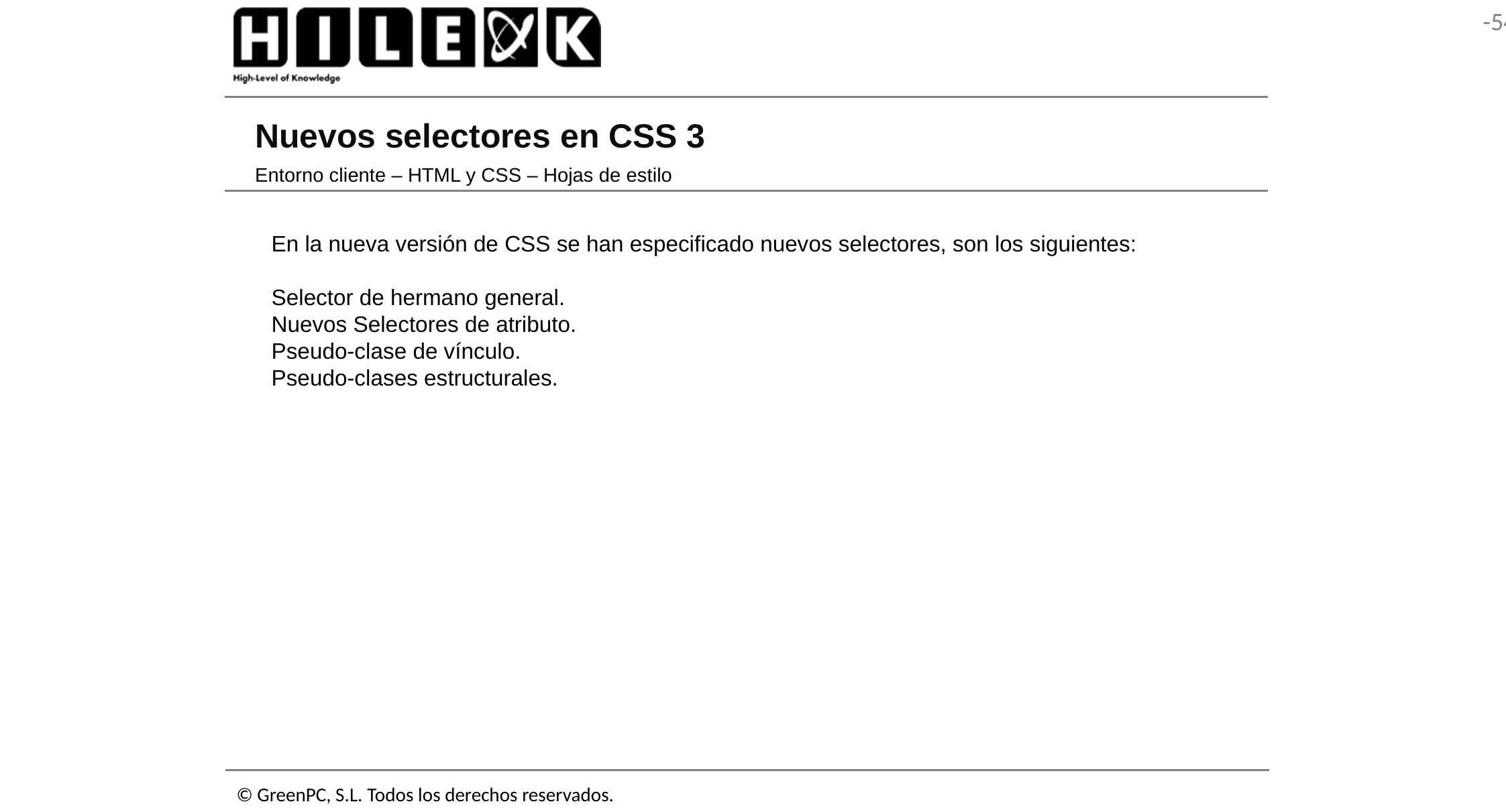

# Nuevos selectores en CSS 3
Entorno cliente – HTML y CSS – Hojas de estilo
En la nueva versión de CSS se han especificado nuevos selectores, son los siguientes:

Selector de hermano general.
Nuevos Selectores de atributo.
Pseudo-clase de vínculo.
Pseudo-clases estructurales.